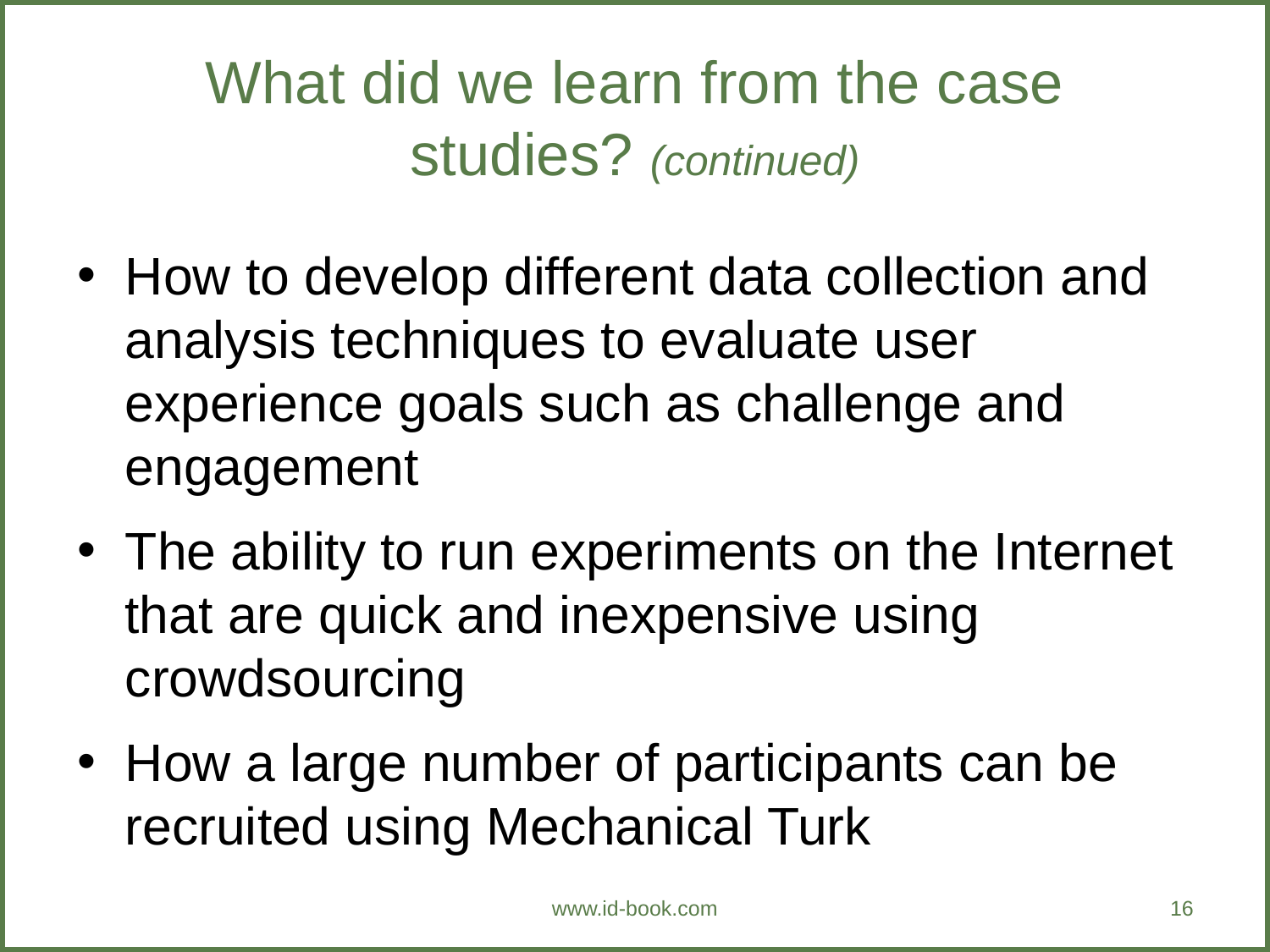

# What did we learn from the case studies? (continued)
How to develop different data collection and analysis techniques to evaluate user experience goals such as challenge and engagement
The ability to run experiments on the Internet that are quick and inexpensive using crowdsourcing
How a large number of participants can be recruited using Mechanical Turk
www.id-book.com
16